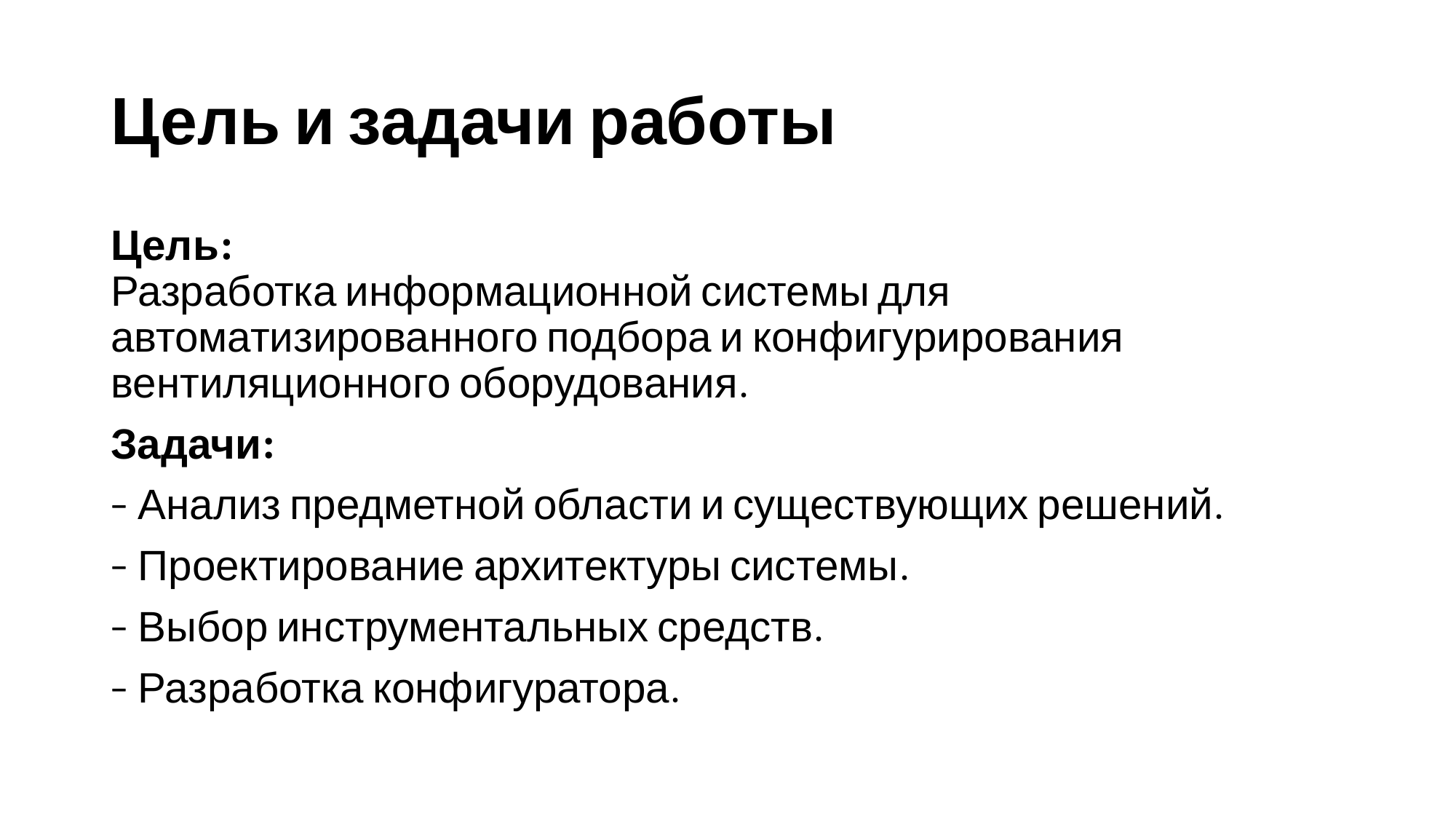

# Цель и задачи работы
Цель:
Разработка информационной системы для автоматизированного подбора и конфигурирования вентиляционного оборудования.
Задачи:
Анализ предметной области и существующих решений.
Проектирование архитектуры системы.
Выбор инструментальных средств.
Разработка конфигуратора.